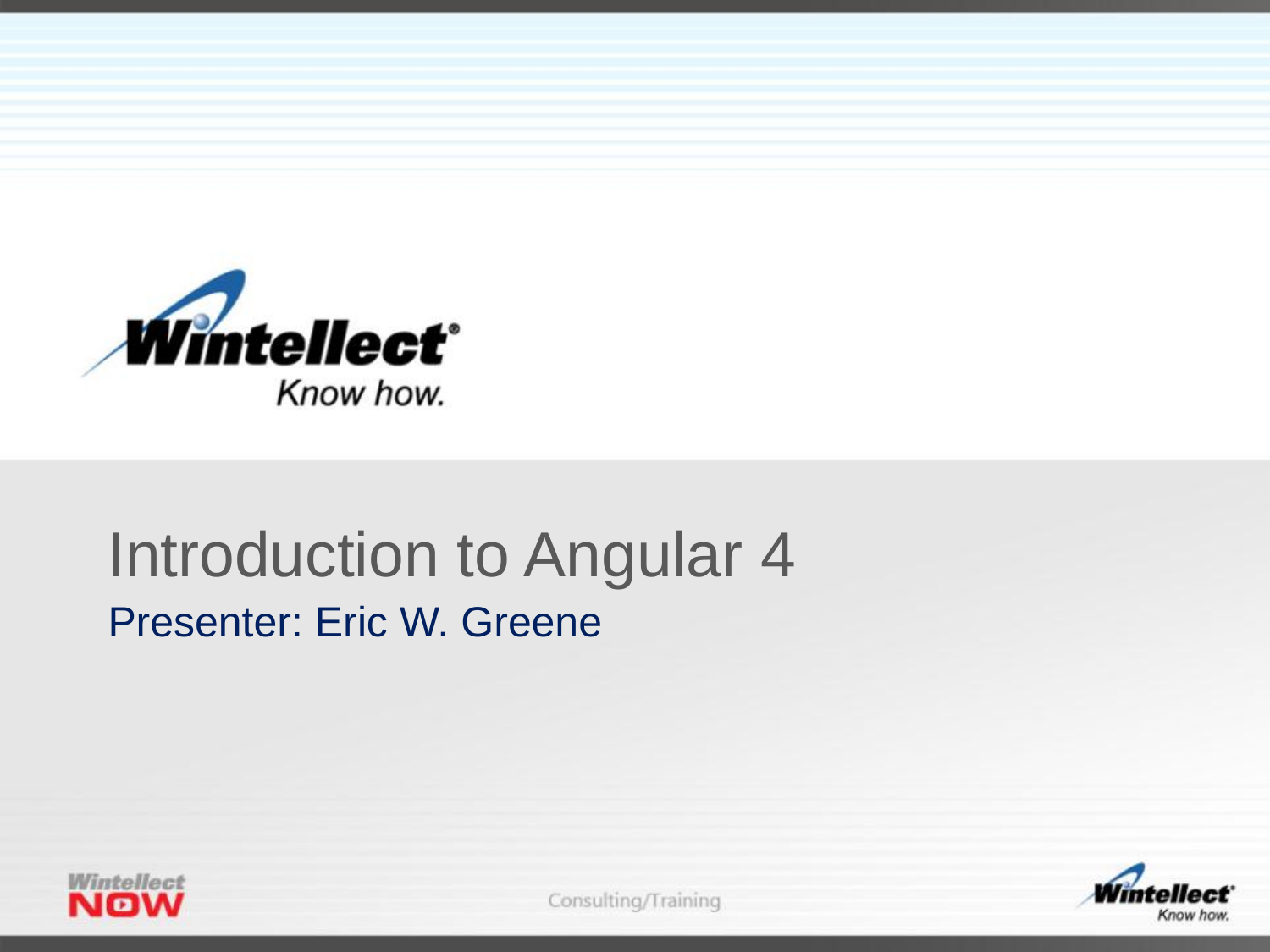

Introduction to Angular 4
Presenter: Eric W. Greene